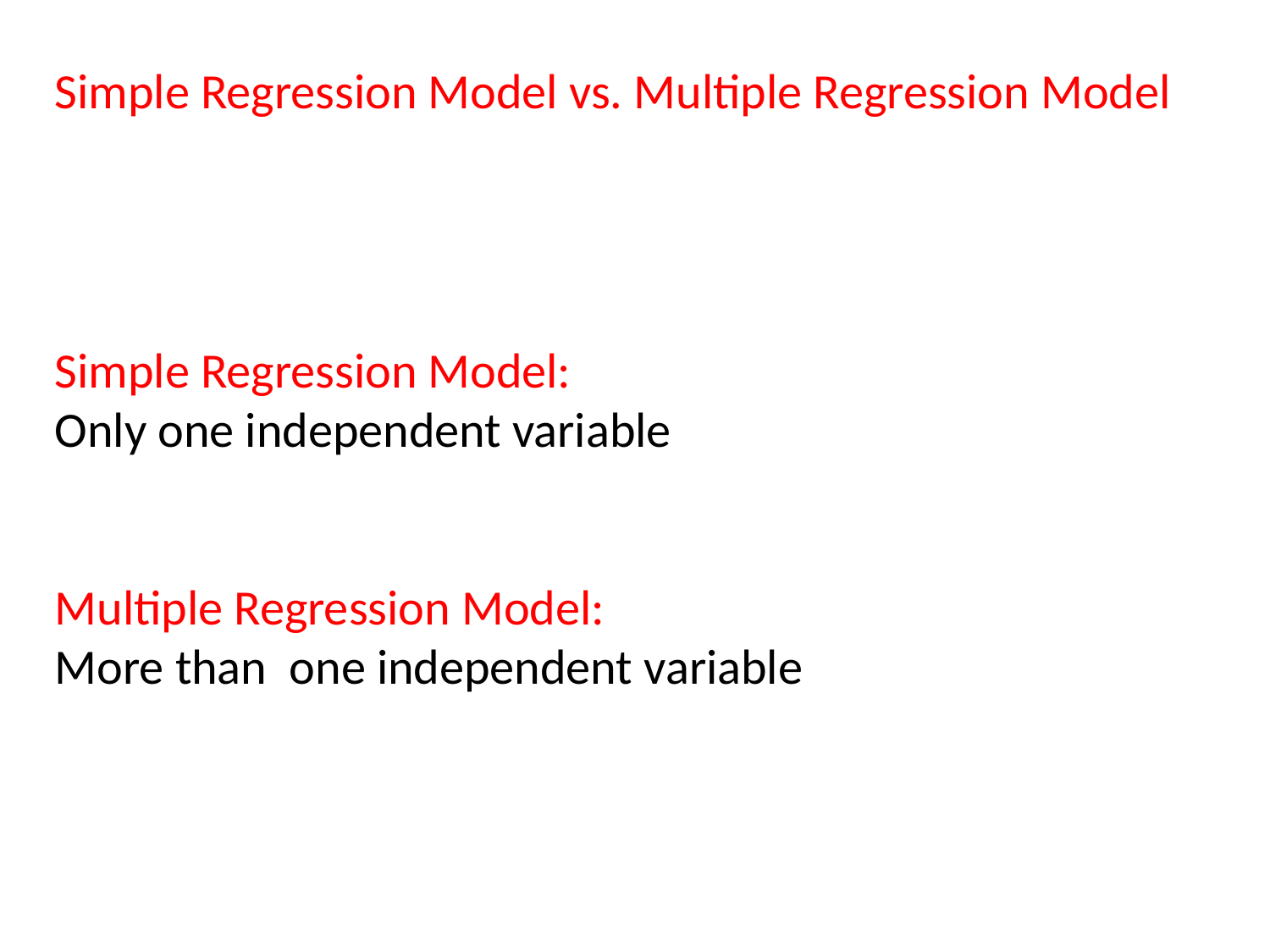

Simple Regression Model vs. Multiple Regression Model
Simple Regression Model:
Only one independent variable
Multiple Regression Model:
More than  one independent variable